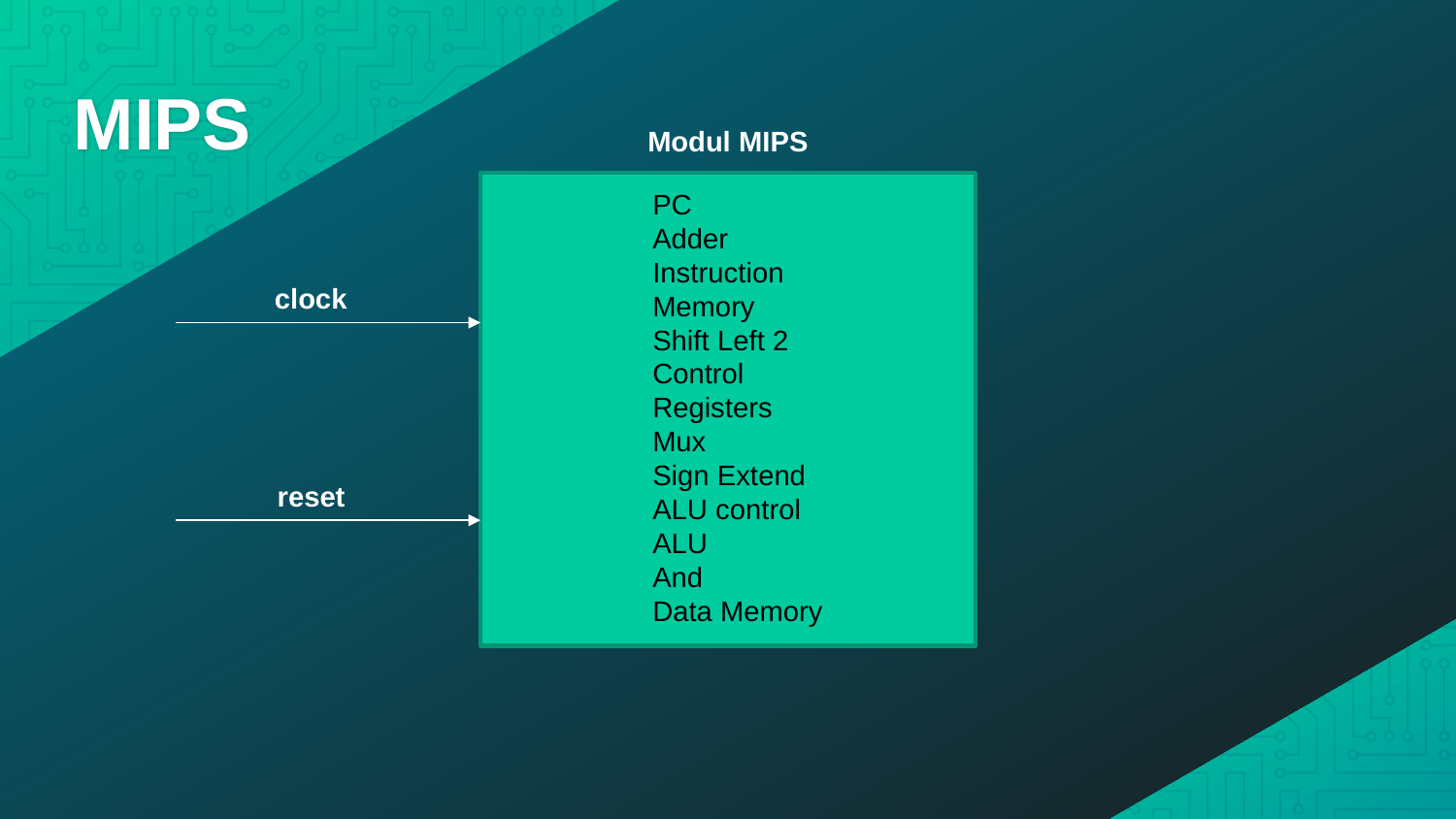

# MIPS
Modul MIPS

PC
Adder
Instruction Memory
Shift Left 2
Control
Registers
Mux
Sign Extend
ALU control
ALU
And
Data Memory
clock
reset